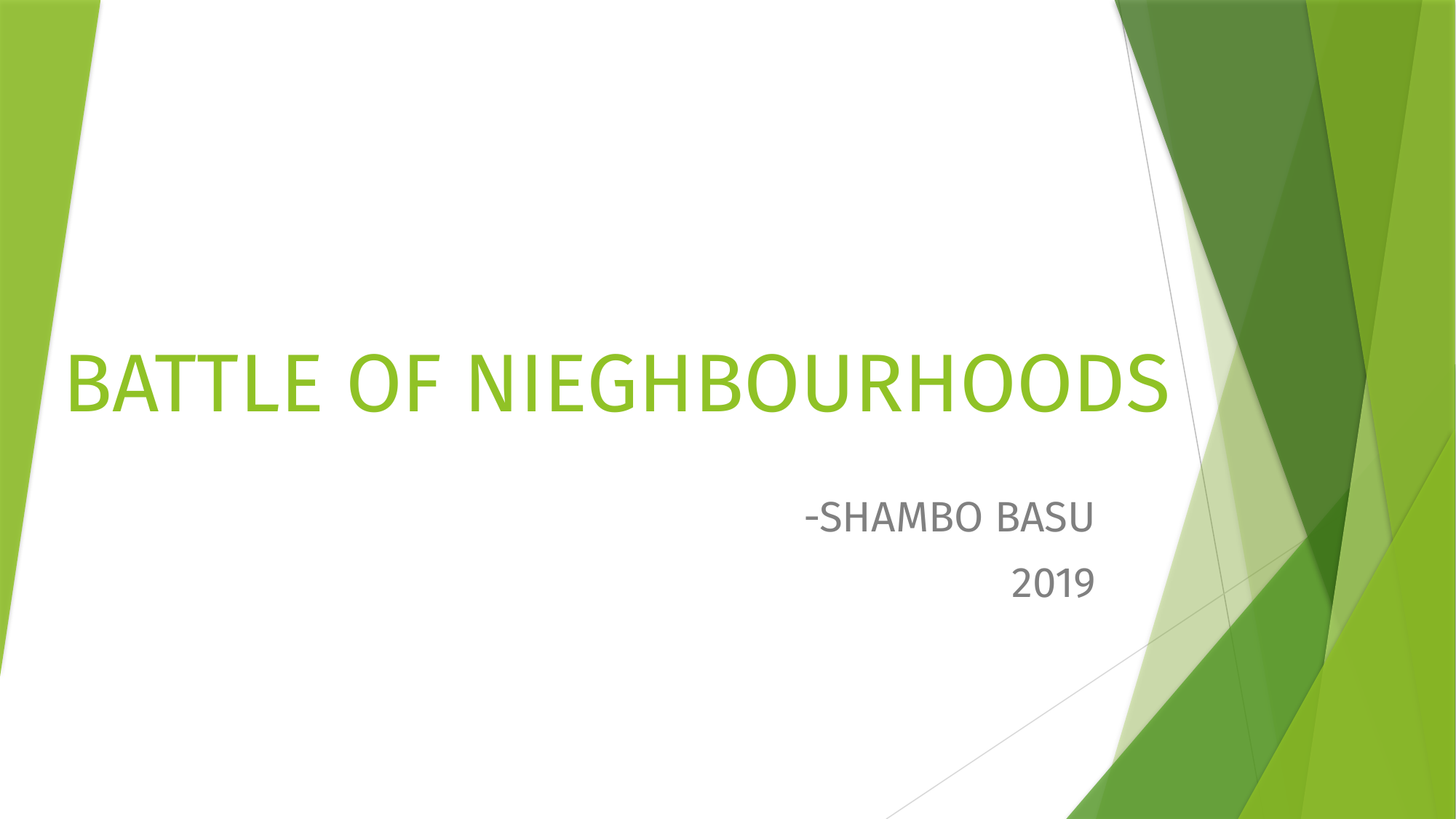

# BATTLE OF NIEGHBOURHOODS
-SHAMBO BASU
2019